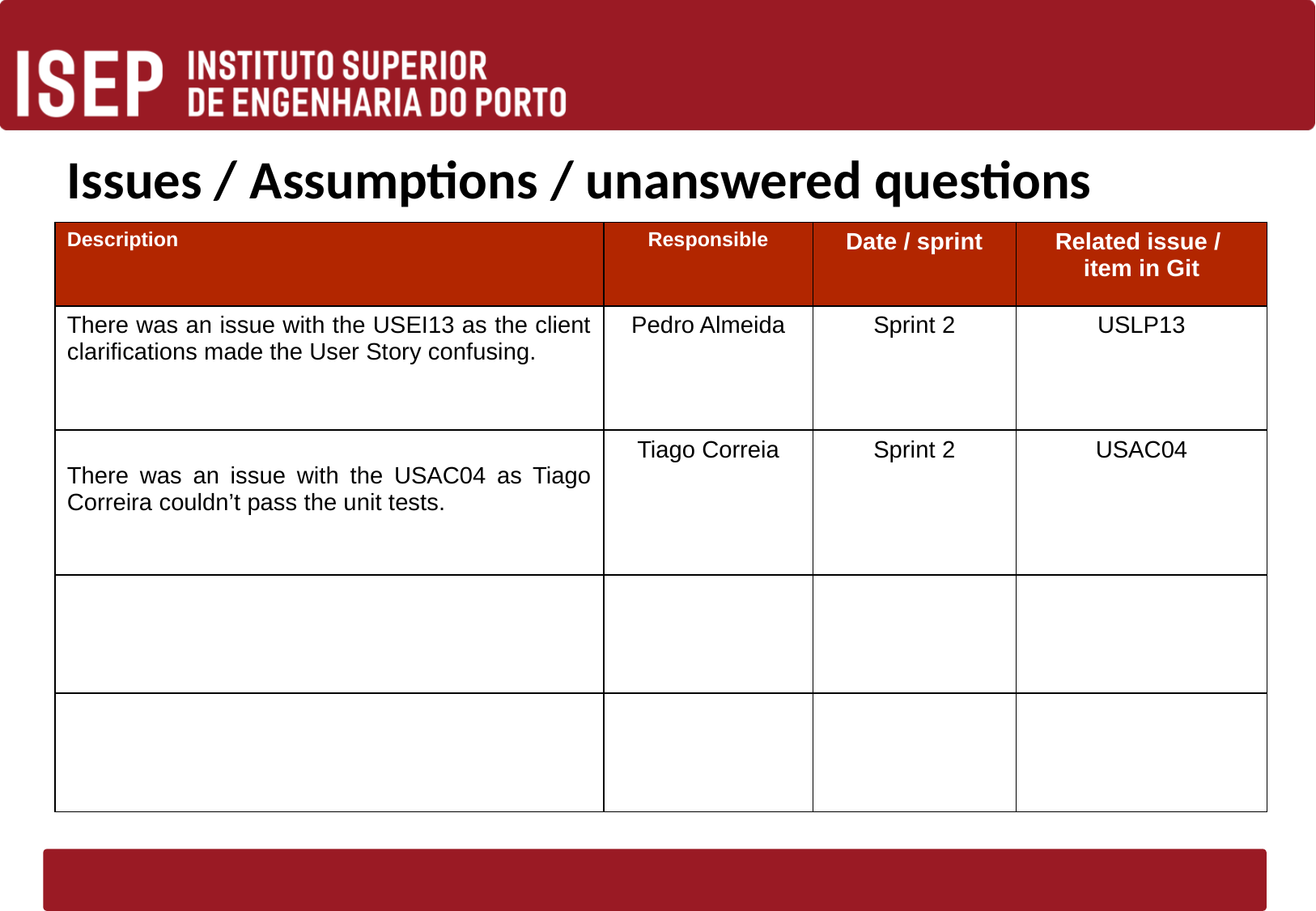

# Issues / Assumptions / unanswered questions
| Description | Responsible | Date / sprint | Related issue / item in Git |
| --- | --- | --- | --- |
| There was an issue with the USEI13 as the client clarifications made the User Story confusing. | Pedro Almeida | Sprint 2 | USLP13 |
| There was an issue with the USAC04 as Tiago Correira couldn’t pass the unit tests. | Tiago Correia | Sprint 2 | USAC04 |
|  |  |  |  |
|  |  |  |  |